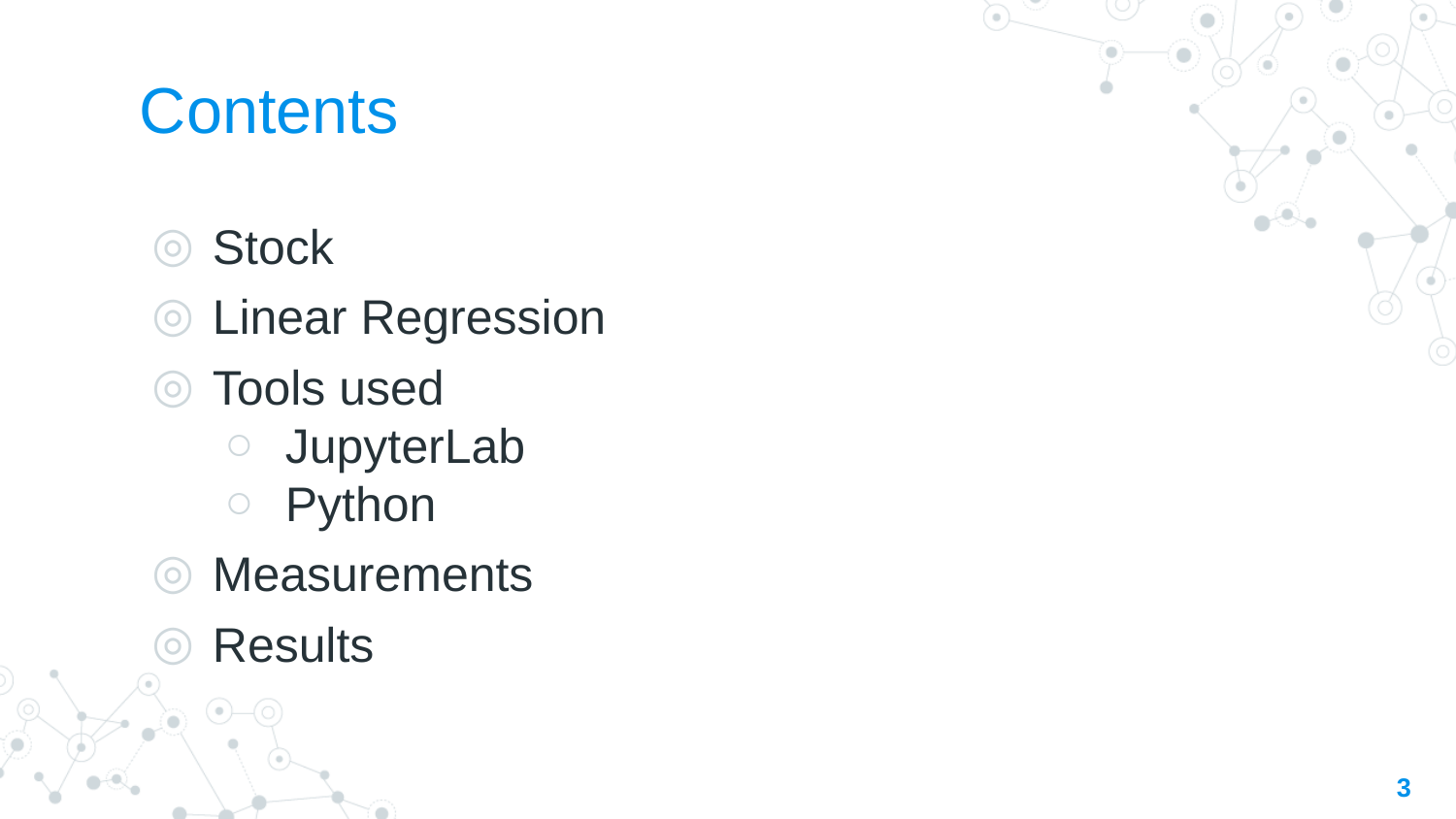

# Contents
Stock
Linear Regression
Tools used
JupyterLab
Python
Measurements
Results

3